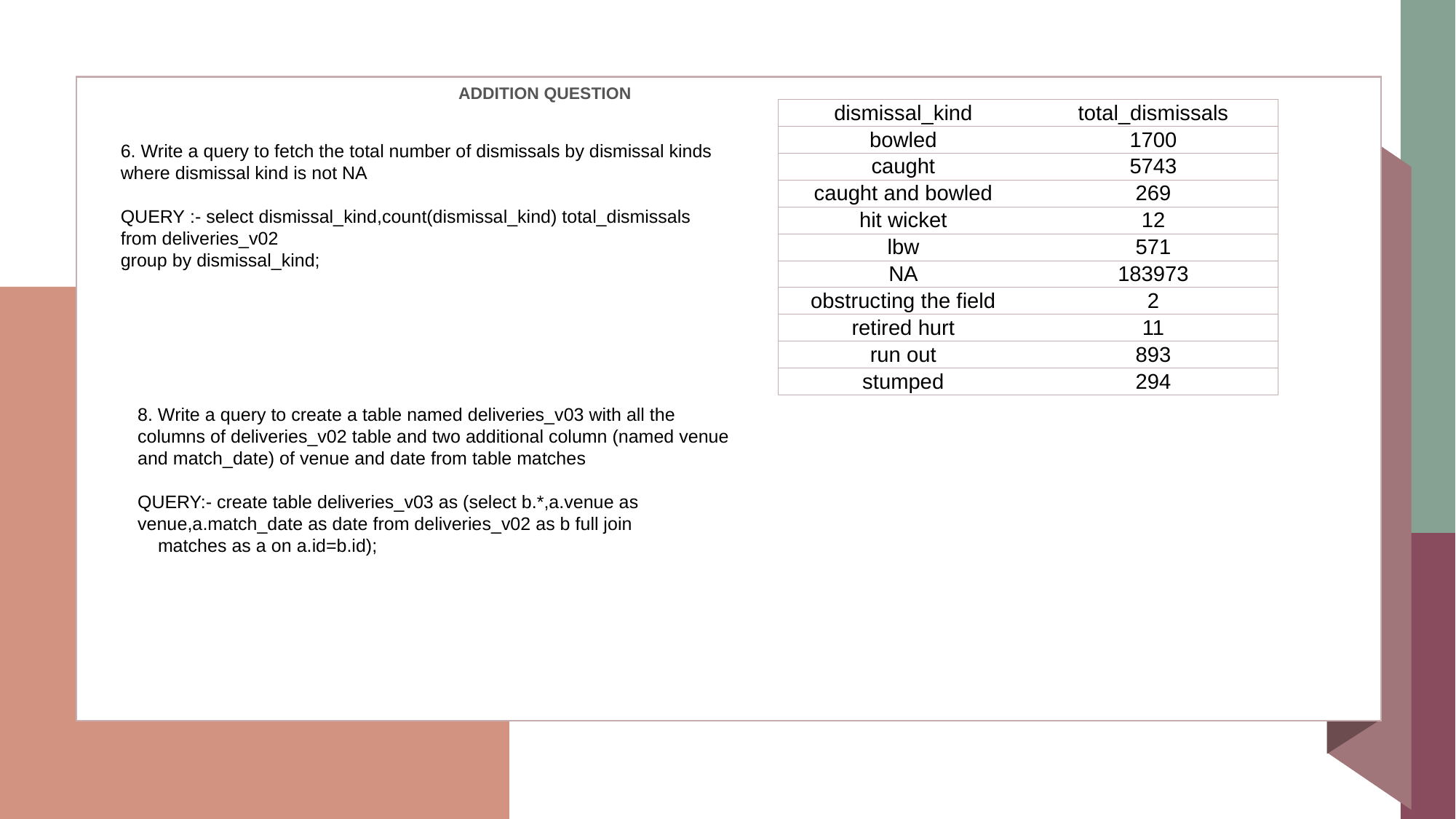

ADDITION QUESTION
| dismissal\_kind | total\_dismissals |
| --- | --- |
| bowled | 1700 |
| caught | 5743 |
| caught and bowled | 269 |
| hit wicket | 12 |
| lbw | 571 |
| NA | 183973 |
| obstructing the field | 2 |
| retired hurt | 11 |
| run out | 893 |
| stumped | 294 |

6. Write a query to fetch the total number of dismissals by dismissal kinds where dismissal kind is not NA​
​
QUERY :- select dismissal_kind,count(dismissal_kind) total_dismissals  from deliveries_v02​
group by dismissal_kind;
8. Write a query to create a table named deliveries_v03 with all the columns of deliveries_v02 table and two additional column (named venue and match_date) of venue and date from table matches

QUERY:- create table deliveries_v03 as (select b.*,a.venue as venue,a.match_date as date from deliveries_v02 as b full join
    matches as a on a.id=b.id);